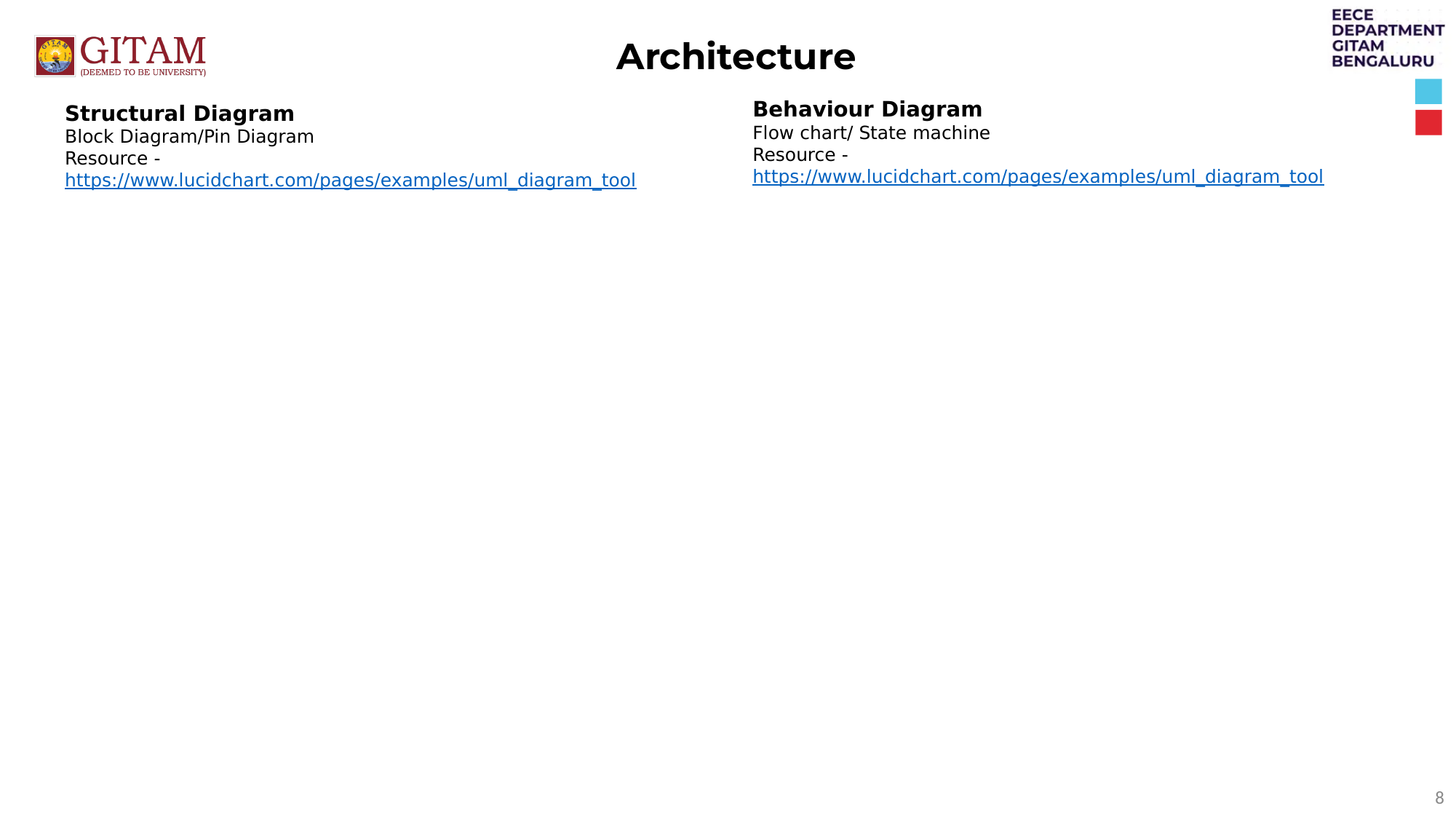

Architecture
Behaviour Diagram
Flow chart/ State machine
Resource - https://www.lucidchart.com/pages/examples/uml_diagram_tool

Structural Diagram
Block Diagram/Pin Diagram
Resource - https://www.lucidchart.com/pages/examples/uml_diagram_tool

8